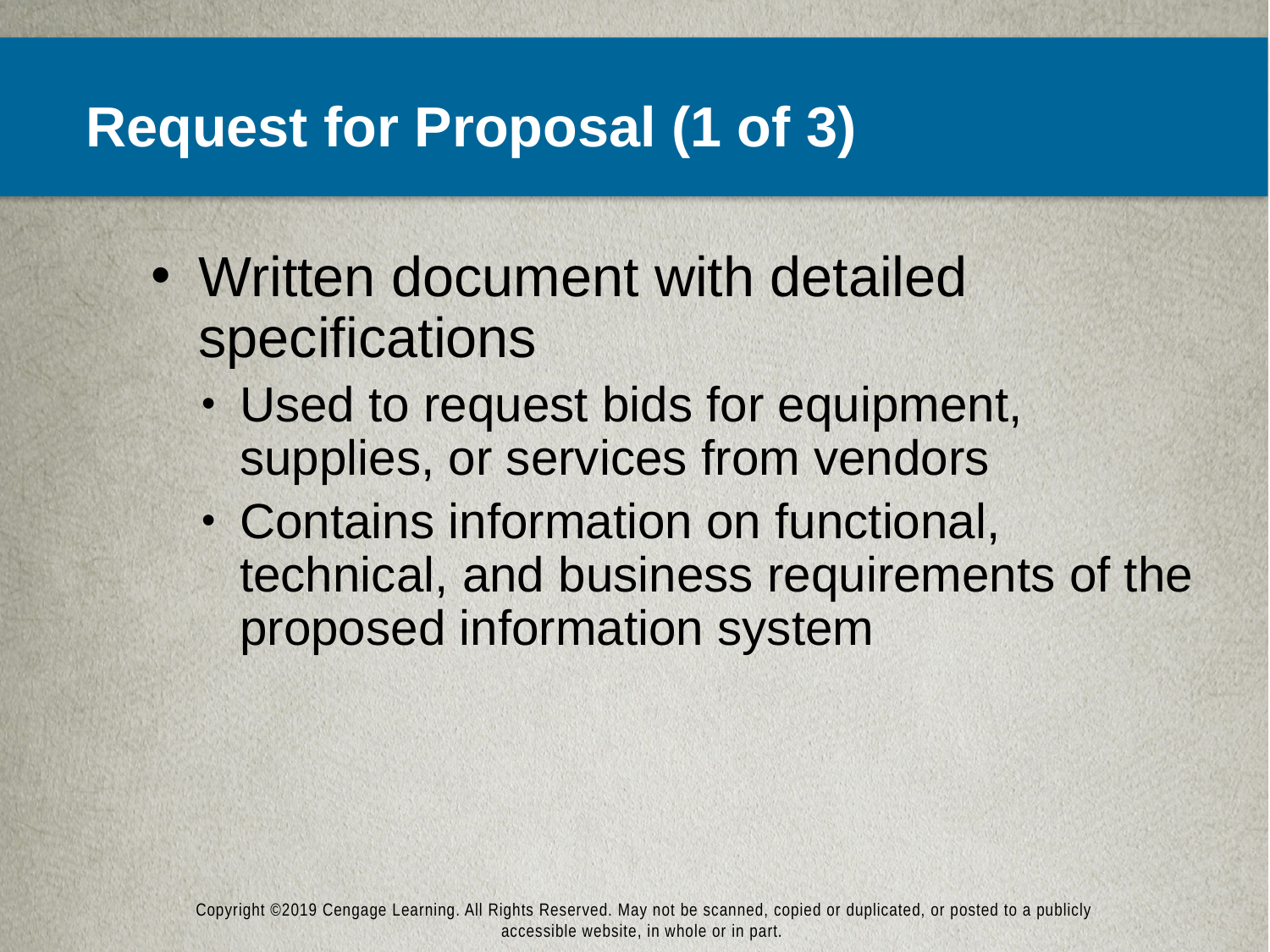

# Request for Proposal (1 of 3)
Written document with detailed specifications
Used to request bids for equipment, supplies, or services from vendors
Contains information on functional, technical, and business requirements of the proposed information system